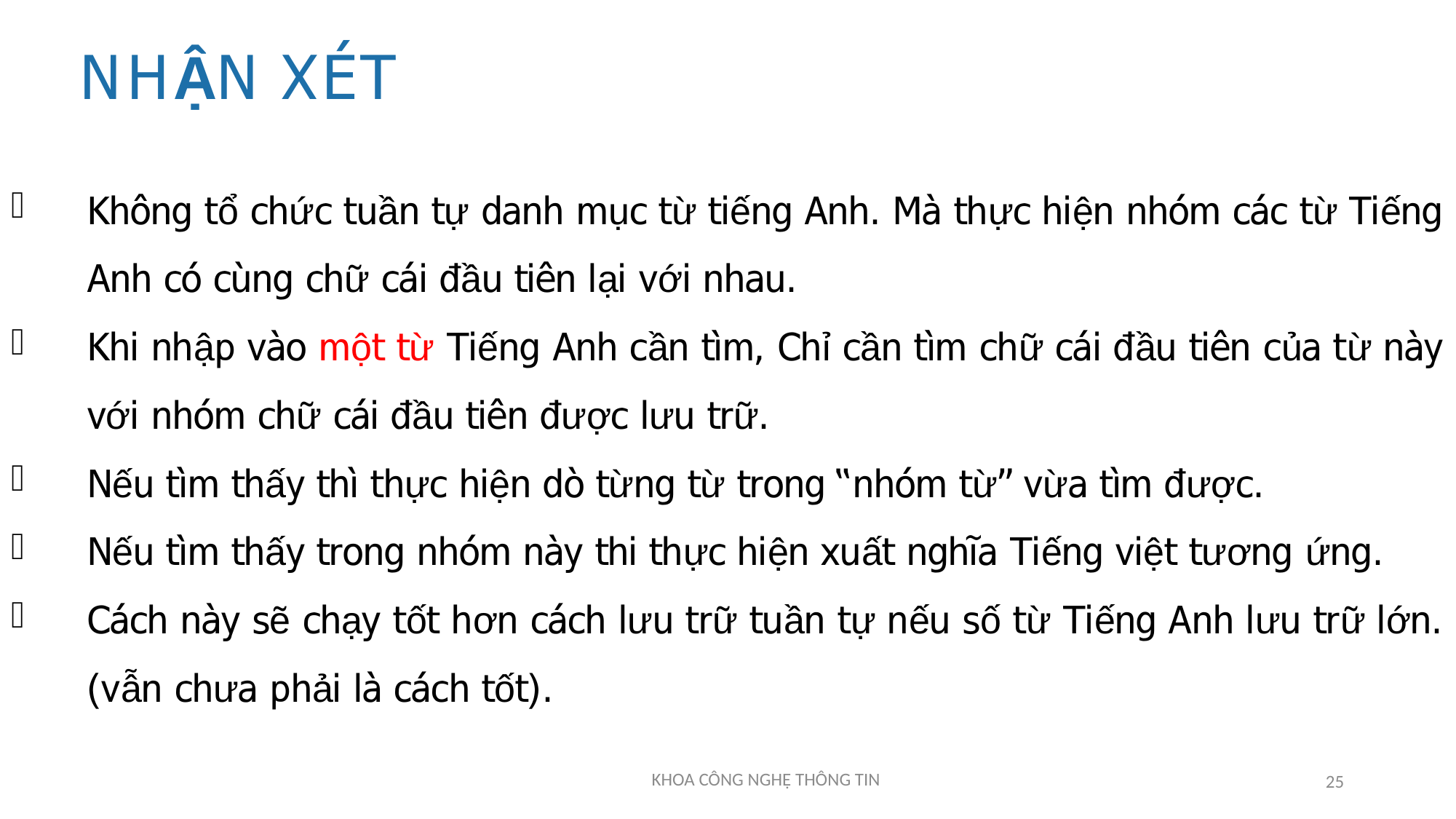

# NHẬN XÉT
Không tổ chức tuần tự danh mục từ tiếng Anh. Mà thực hiện nhóm các từ Tiếng Anh có cùng chữ cái đầu tiên lại với nhau.
Khi nhập vào một từ Tiếng Anh cần tìm, Chỉ cần tìm chữ cái đầu tiên của từ này với nhóm chữ cái đầu tiên được lưu trữ.
Nếu tìm thấy thì thực hiện dò từng từ trong “nhóm từ” vừa tìm được.
Nếu tìm thấy trong nhóm này thi thực hiện xuất nghĩa Tiếng việt tương ứng.
Cách này sẽ chạy tốt hơn cách lưu trữ tuần tự nếu số từ Tiếng Anh lưu trữ lớn. (vẫn chưa phải là cách tốt).

25